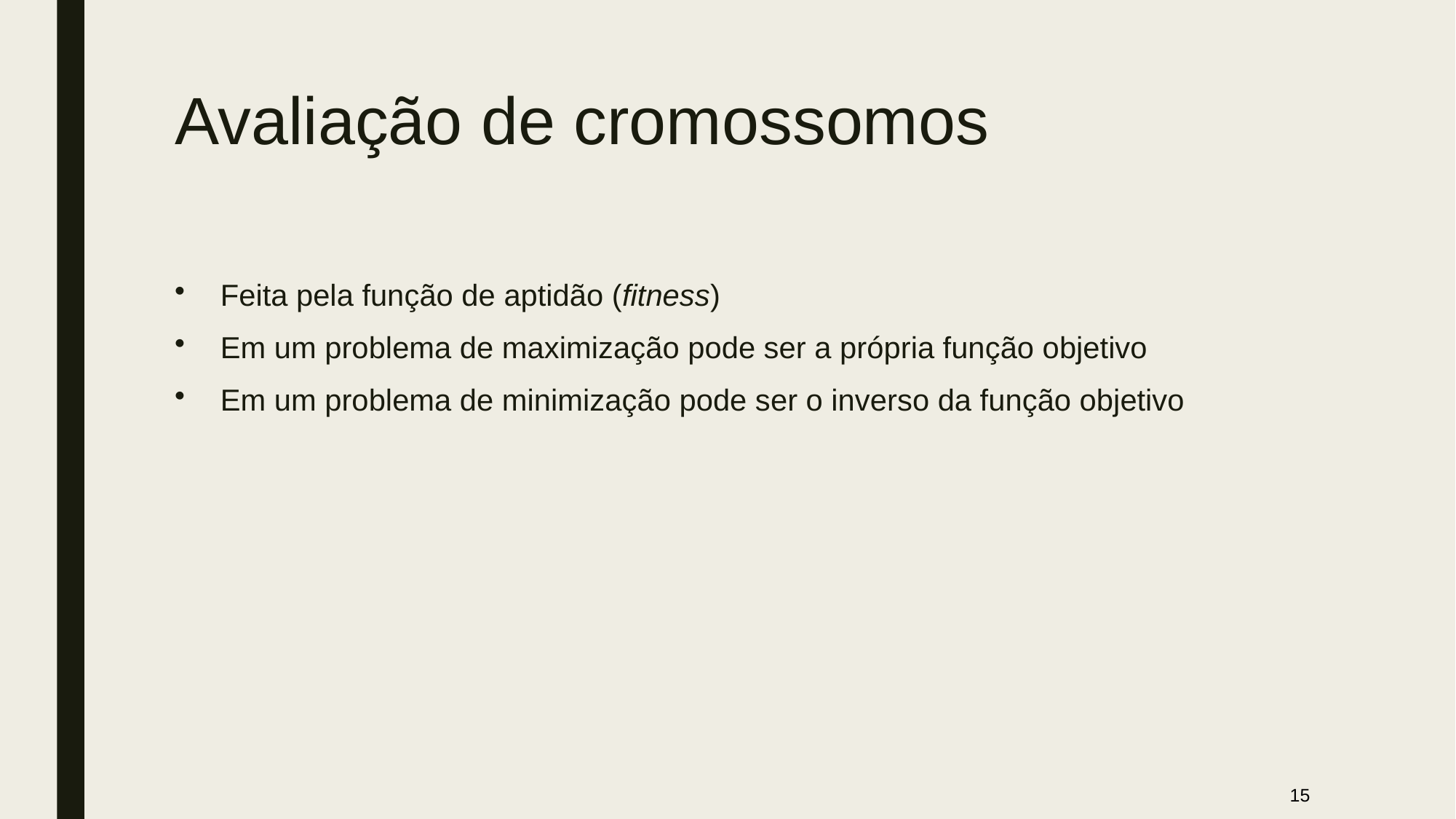

# Avaliação de cromossomos
Feita pela função de aptidão (fitness)
Em um problema de maximização pode ser a própria função objetivo
Em um problema de minimização pode ser o inverso da função objetivo
15